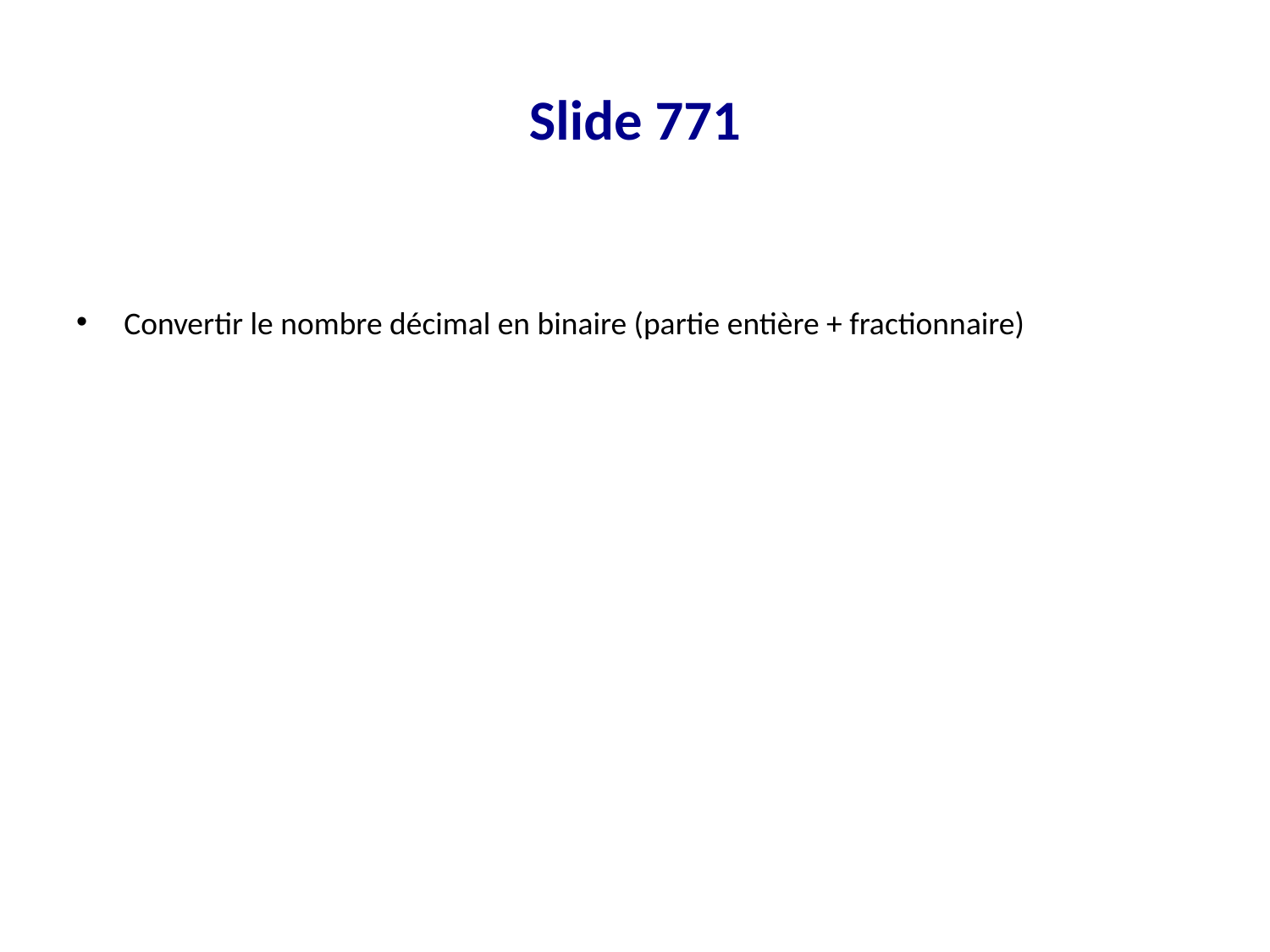

# Slide 771

Convertir le nombre décimal en binaire (partie entière + fractionnaire)